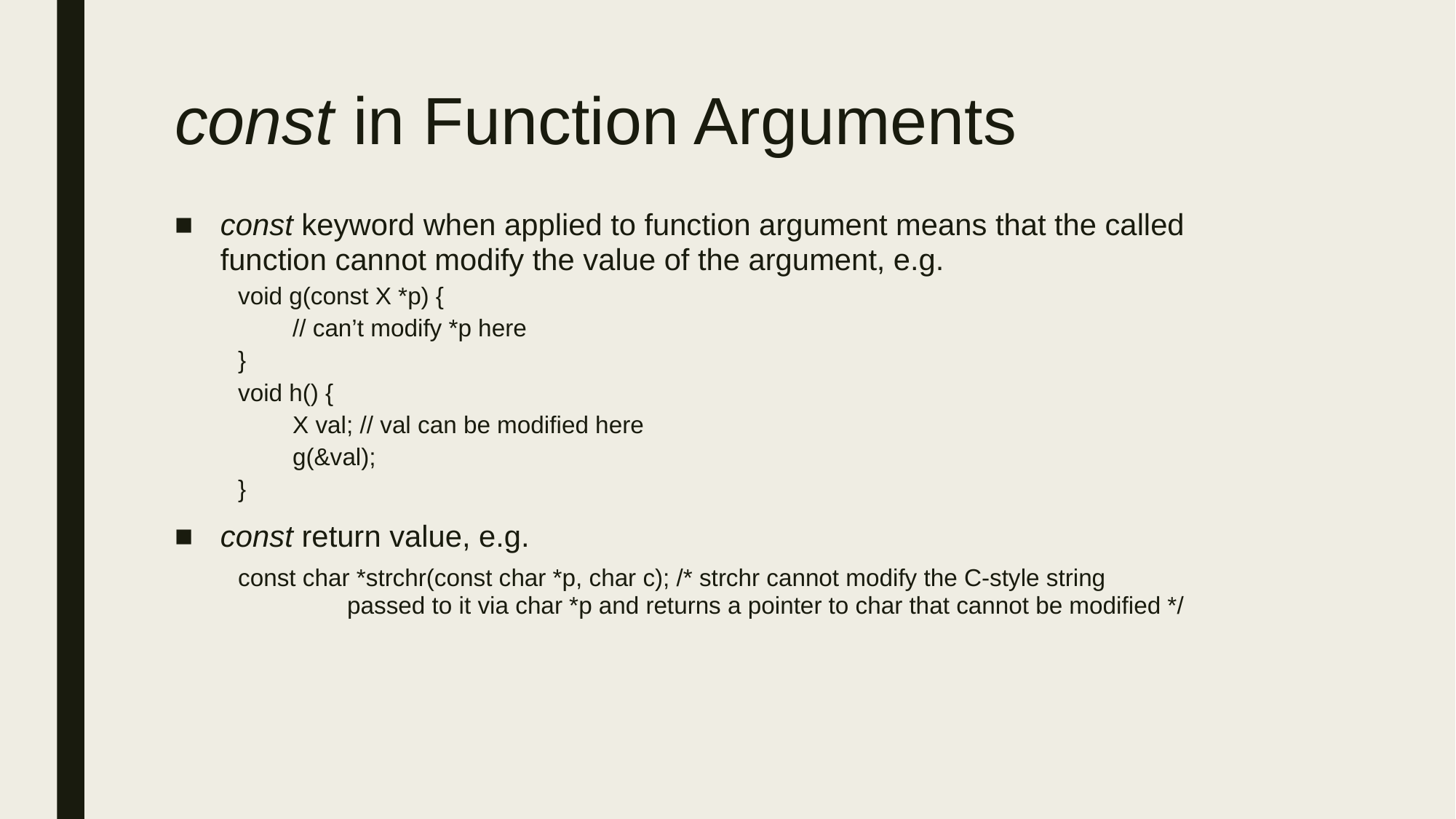

# const in Function Arguments
const keyword when applied to function argument means that the called function cannot modify the value of the argument, e.g.
void g(const X *p) {
// can’t modify *p here
}
void h() {
X val; // val can be modified here
g(&val);
}
const return value, e.g.
const char *strchr(const char *p, char c); /* strchr cannot modify the C-style string 		passed to it via char *p and returns a pointer to char that cannot be modified */